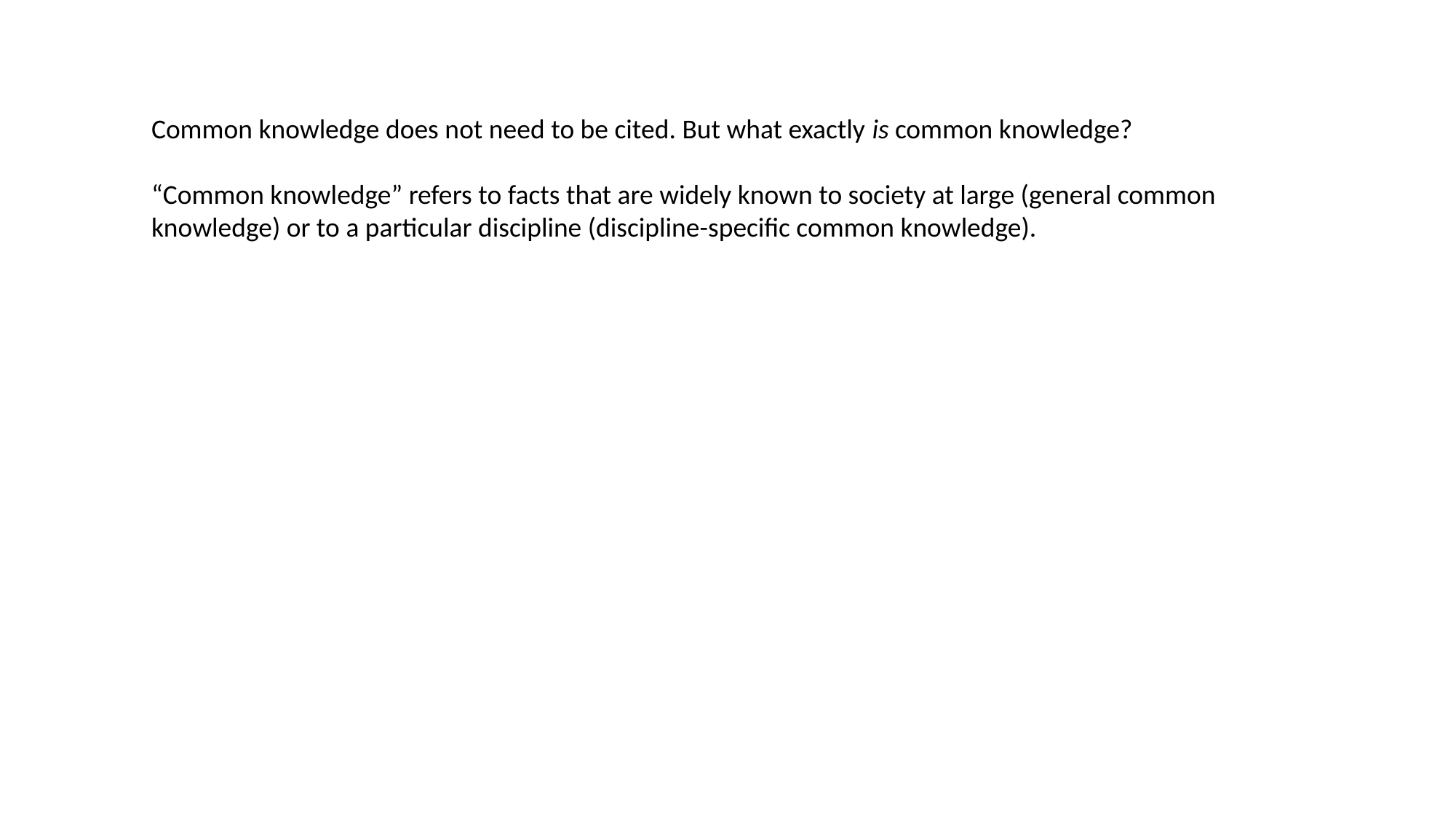

Common knowledge does not need to be cited. But what exactly is common knowledge?

“Common knowledge” refers to facts that are widely known to society at large (general common knowledge) or to a particular discipline (discipline-specific common knowledge).